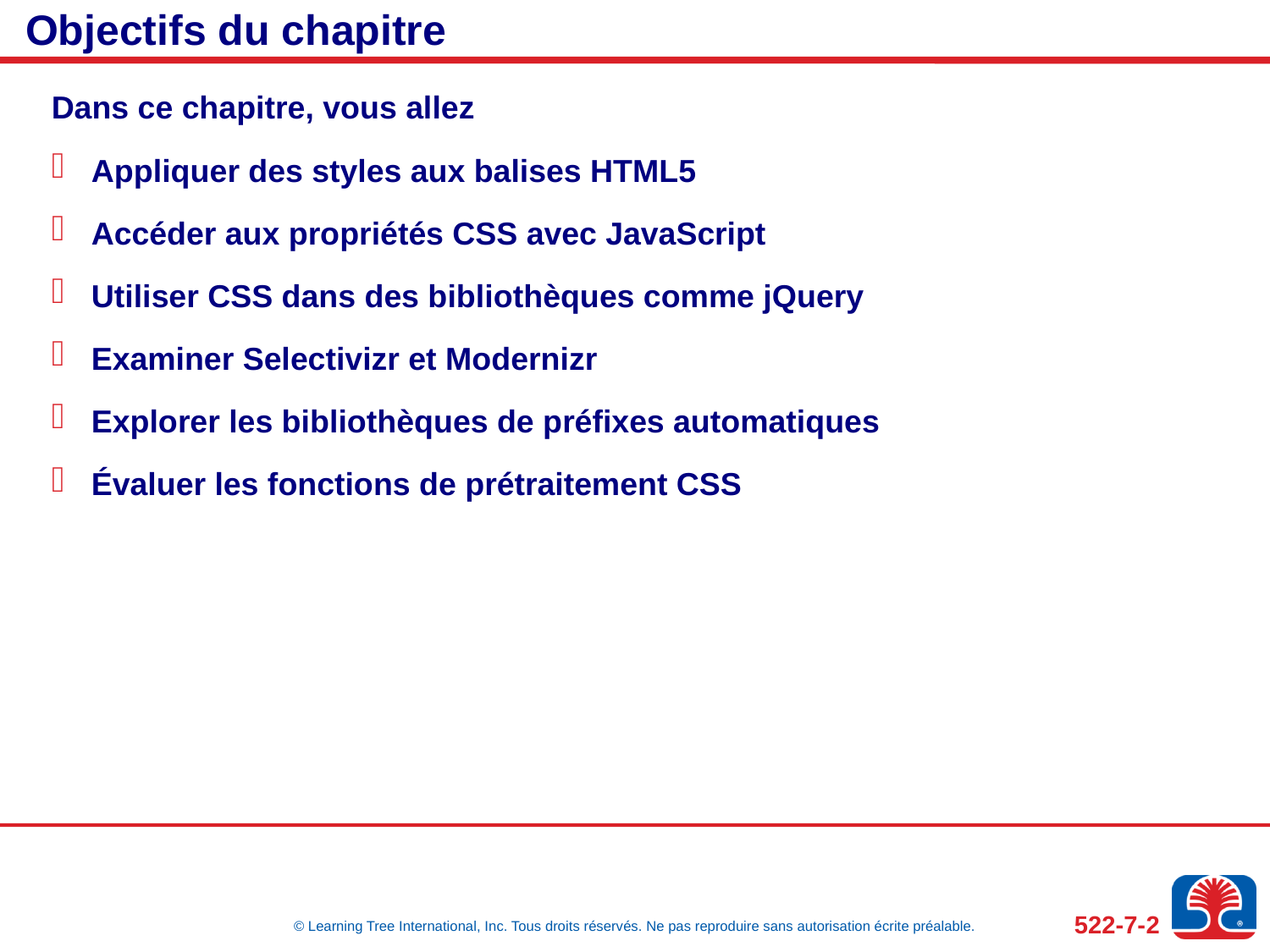

# Objectifs du chapitre
Dans ce chapitre, vous allez
Appliquer des styles aux balises HTML5
Accéder aux propriétés CSS avec JavaScript
Utiliser CSS dans des bibliothèques comme jQuery
Examiner Selectivizr et Modernizr
Explorer les bibliothèques de préfixes automatiques
Évaluer les fonctions de prétraitement CSS